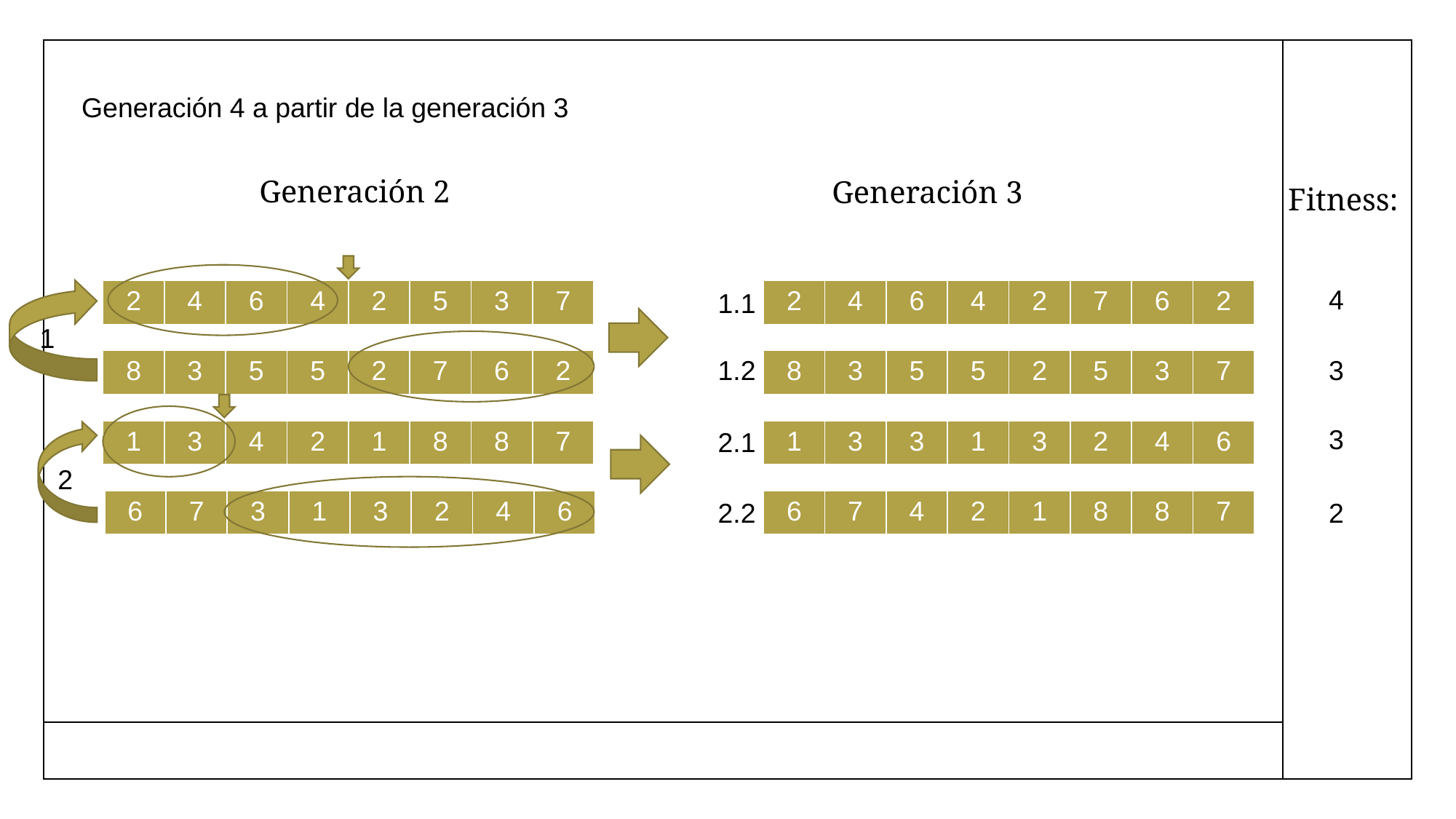

Generación 4 a partir de la generación 3
Generación 3
# Generación 2
 Fitness:

4
| 2 | 4 | 6 | 4 | 2 | 5 | 3 | 7 |
| --- | --- | --- | --- | --- | --- | --- | --- |
1.1
| 2 | 4 | 6 | 4 | 2 | 7 | 6 | 2 |
| --- | --- | --- | --- | --- | --- | --- | --- |

1

1.2
3
| 8 | 3 | 5 | 5 | 2 | 7 | 6 | 2 |
| --- | --- | --- | --- | --- | --- | --- | --- |
| 8 | 3 | 5 | 5 | 2 | 5 | 3 | 7 |
| --- | --- | --- | --- | --- | --- | --- | --- |

3
2.1
| 1 | 3 | 4 | 2 | 1 | 8 | 8 | 7 |
| --- | --- | --- | --- | --- | --- | --- | --- |
| 1 | 3 | 3 | 1 | 3 | 2 | 4 | 6 |
| --- | --- | --- | --- | --- | --- | --- | --- |

2

2.2
2
| 6 | 7 | 3 | 1 | 3 | 2 | 4 | 6 |
| --- | --- | --- | --- | --- | --- | --- | --- |
| 6 | 7 | 4 | 2 | 1 | 8 | 8 | 7 |
| --- | --- | --- | --- | --- | --- | --- | --- |